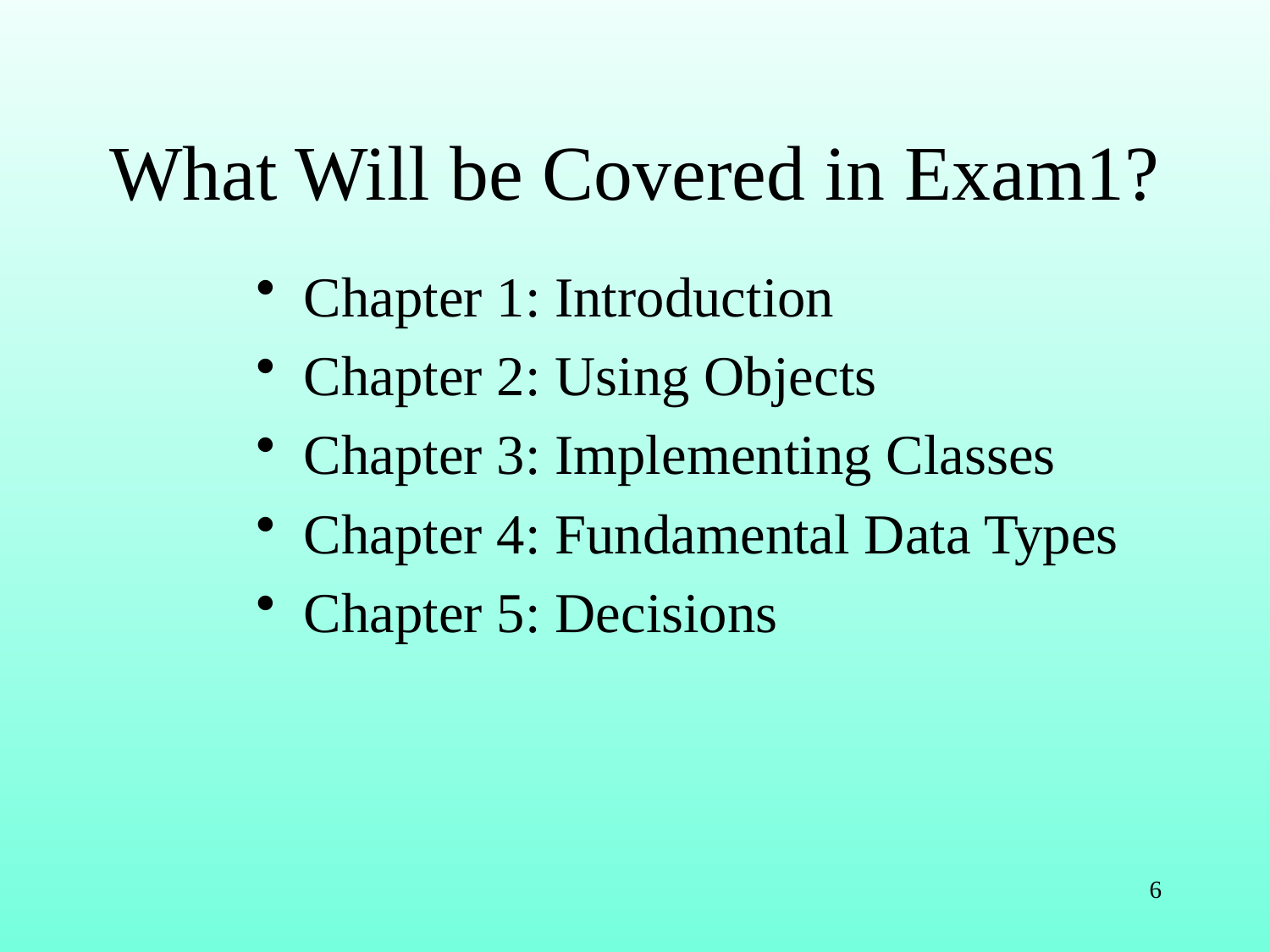

# What Will be Covered in Exam1?
Chapter 1: Introduction
Chapter 2: Using Objects
Chapter 3: Implementing Classes
Chapter 4: Fundamental Data Types
Chapter 5: Decisions
6